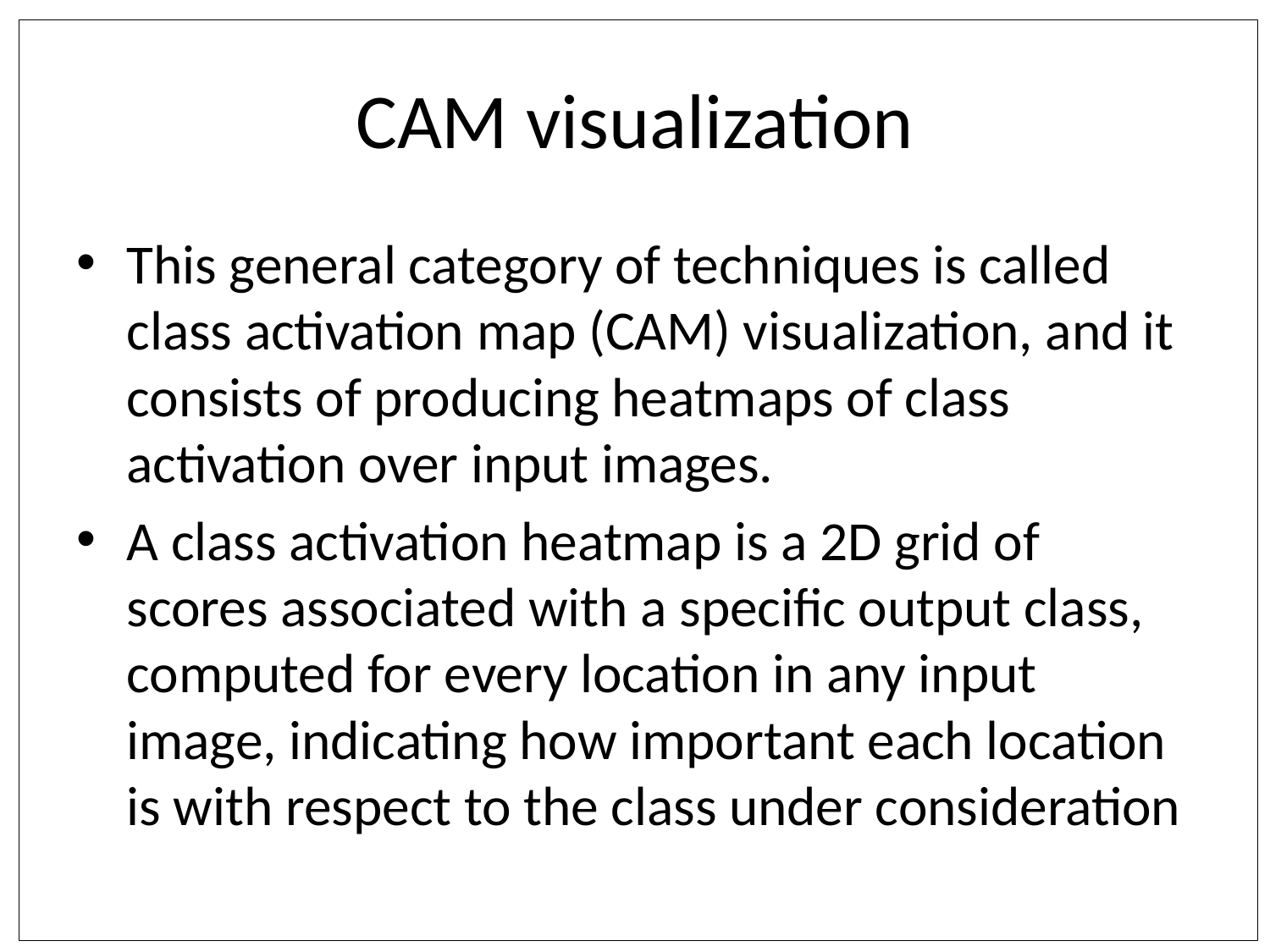

# CAM visualization
This general category of techniques is called class activation map (CAM) visualization, and it consists of producing heatmaps of class activation over input images.
A class activation heatmap is a 2D grid of scores associated with a specific output class, computed for every location in any input image, indicating how important each location is with respect to the class under consideration